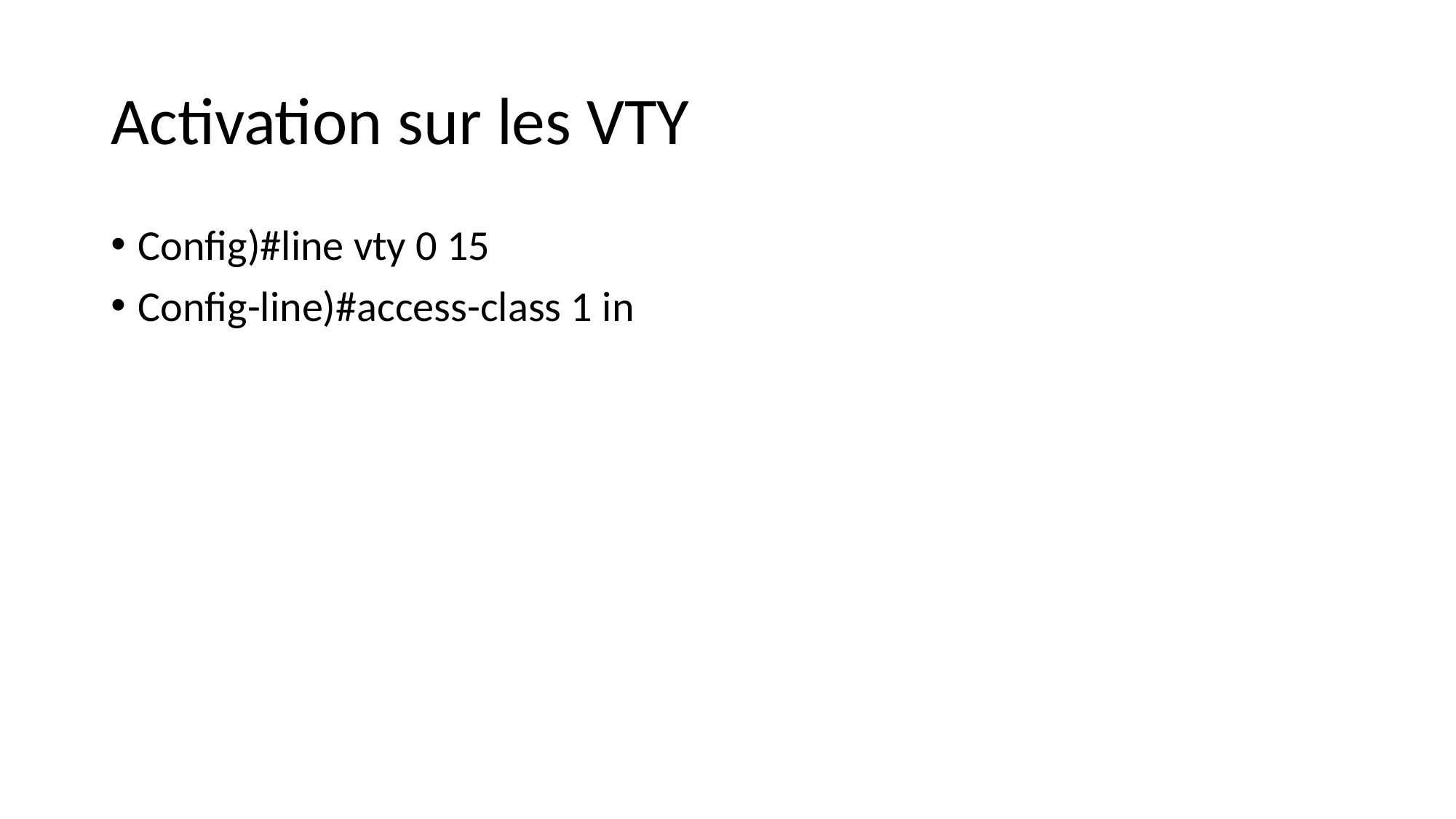

# Activation sur les VTY
Config)#line vty 0 15
Config-line)#access-class 1 in